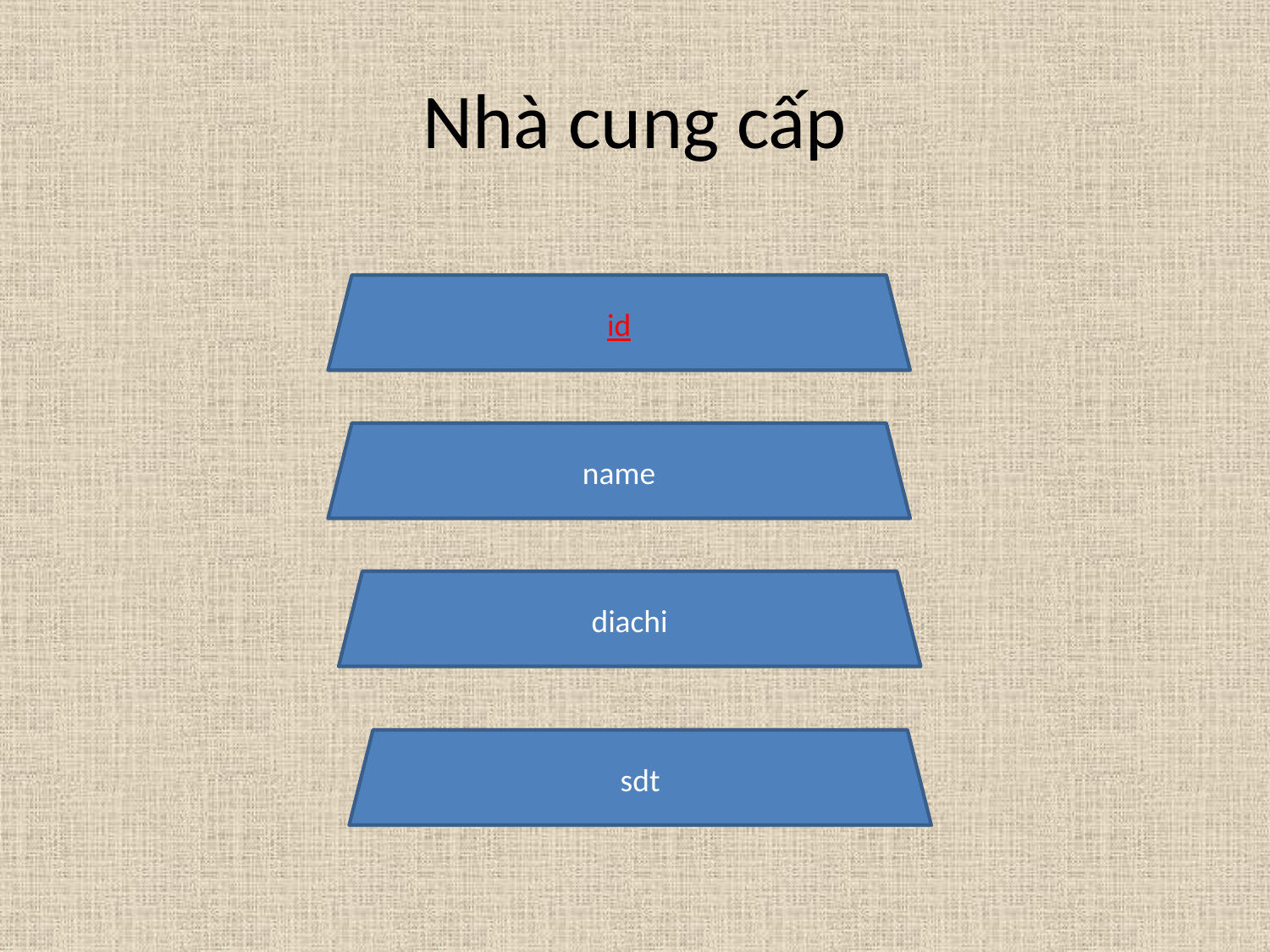

# Nhà cung cấp
id
name
diachi
sdt